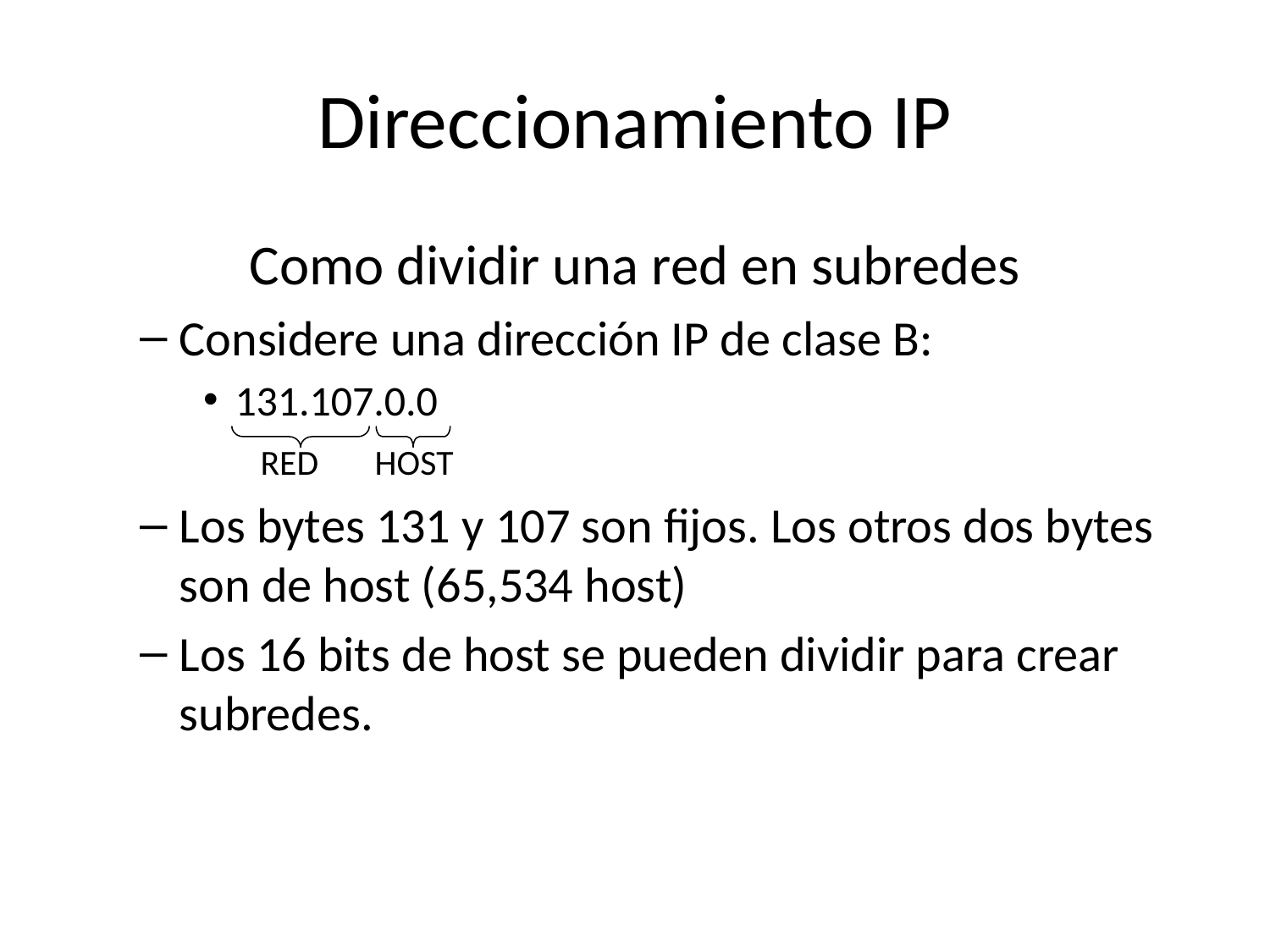

# Direccionamiento IP
Como dividir una red en subredes
Considere una dirección IP de clase B:
131.107.0.0
      RED       HOST
Los bytes 131 y 107 son fijos. Los otros dos bytes son de host (65,534 host)
Los 16 bits de host se pueden dividir para crear subredes.